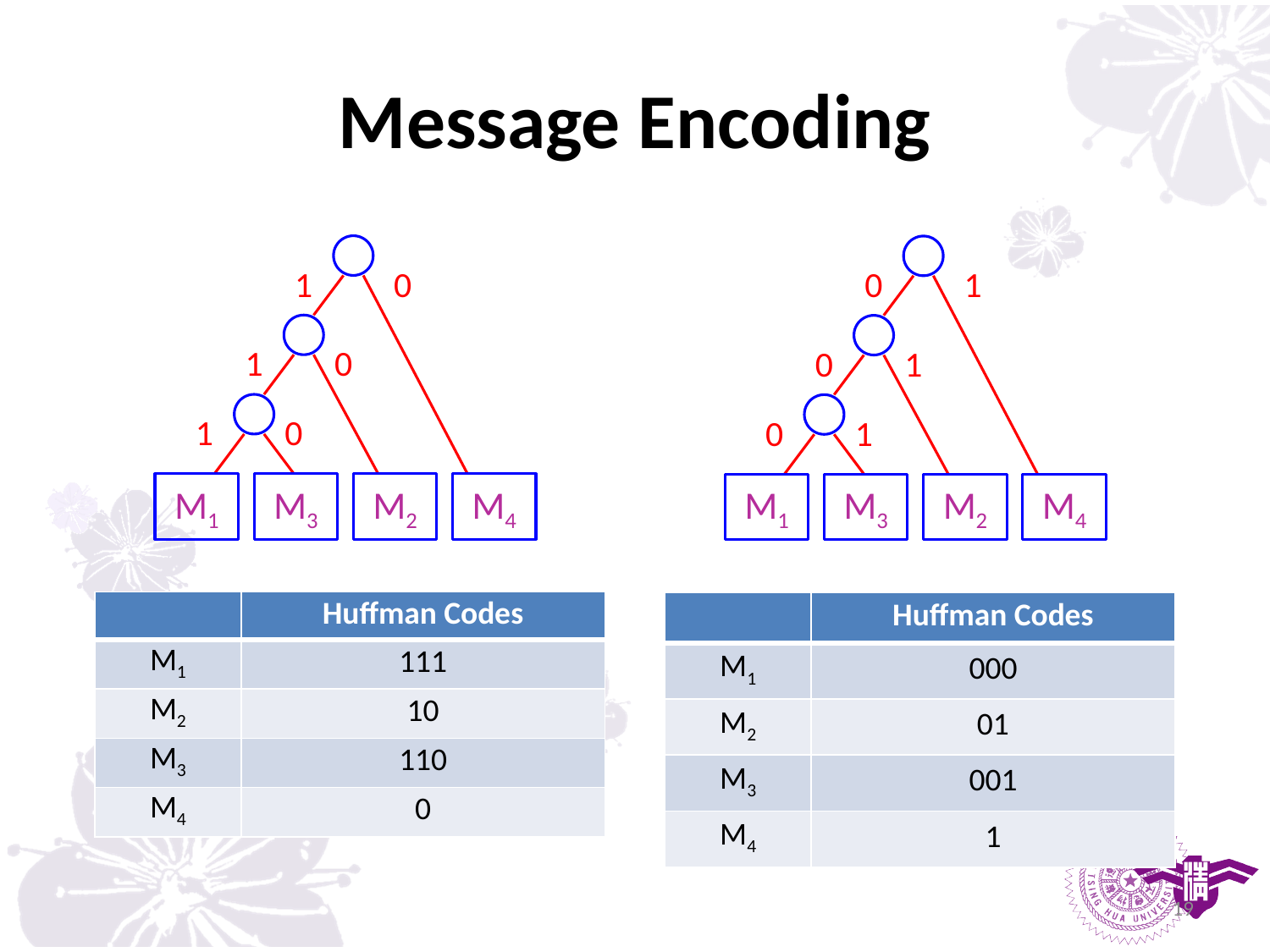

# Message Encoding

1
0

1
0

1
0
M1
M3
M2
M4

0
1

0
1

0
1
M1
M3
M2
M4
|  | Huffman Codes |
| --- | --- |
| M1 | 111 |
| M2 | 10 |
| M3 | 110 |
| M4 | 0 |
|  | Huffman Codes |
| --- | --- |
| M1 | 000 |
| M2 | 01 |
| M3 | 001 |
| M4 | 1 |
19